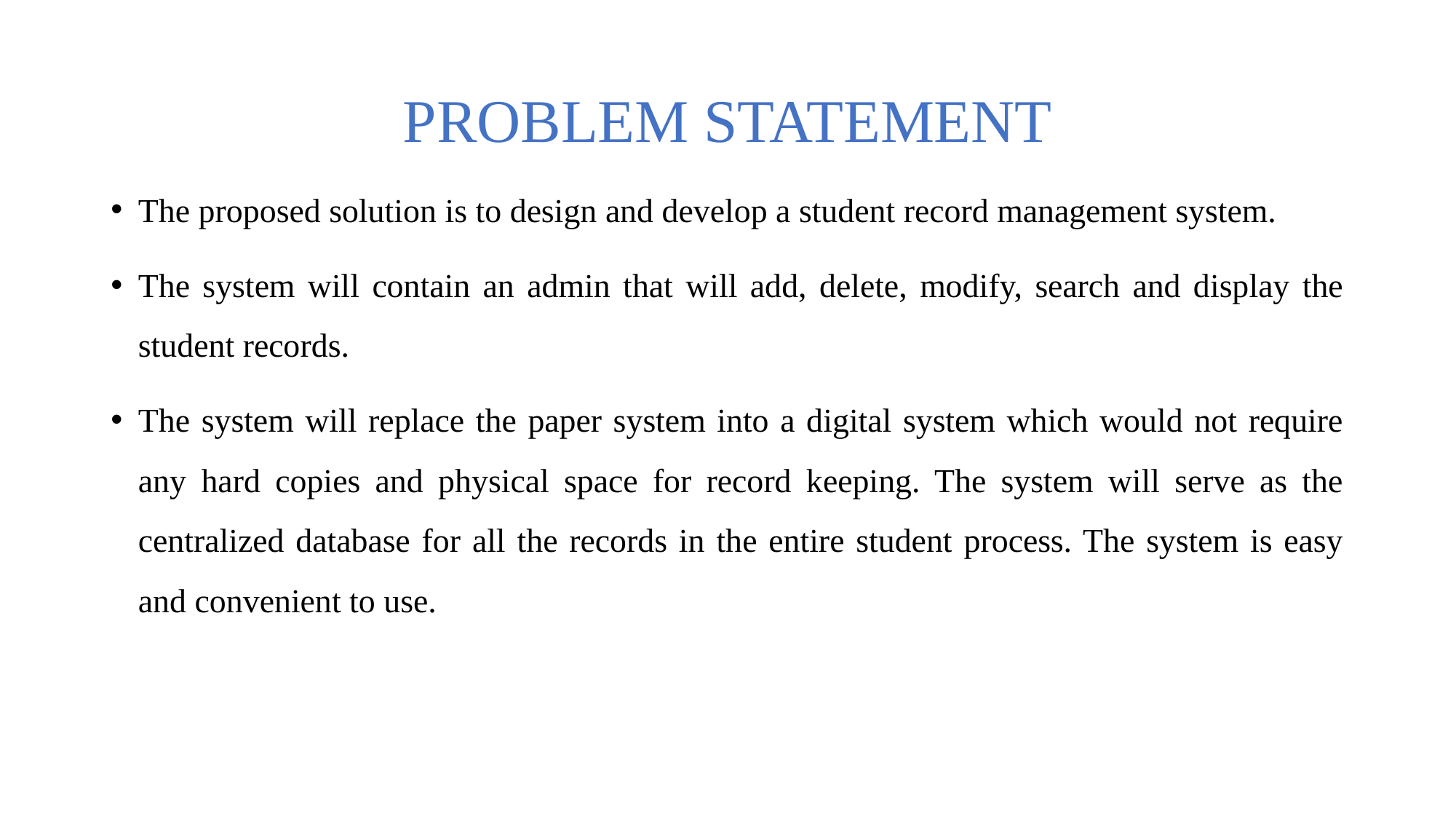

# PROBLEM STATEMENT
The proposed solution is to design and develop a student record management system.
The system will contain an admin that will add, delete, modify, search and display the student records.
The system will replace the paper system into a digital system which would not require any hard copies and physical space for record keeping. The system will serve as the centralized database for all the records in the entire student process. The system is easy and convenient to use.